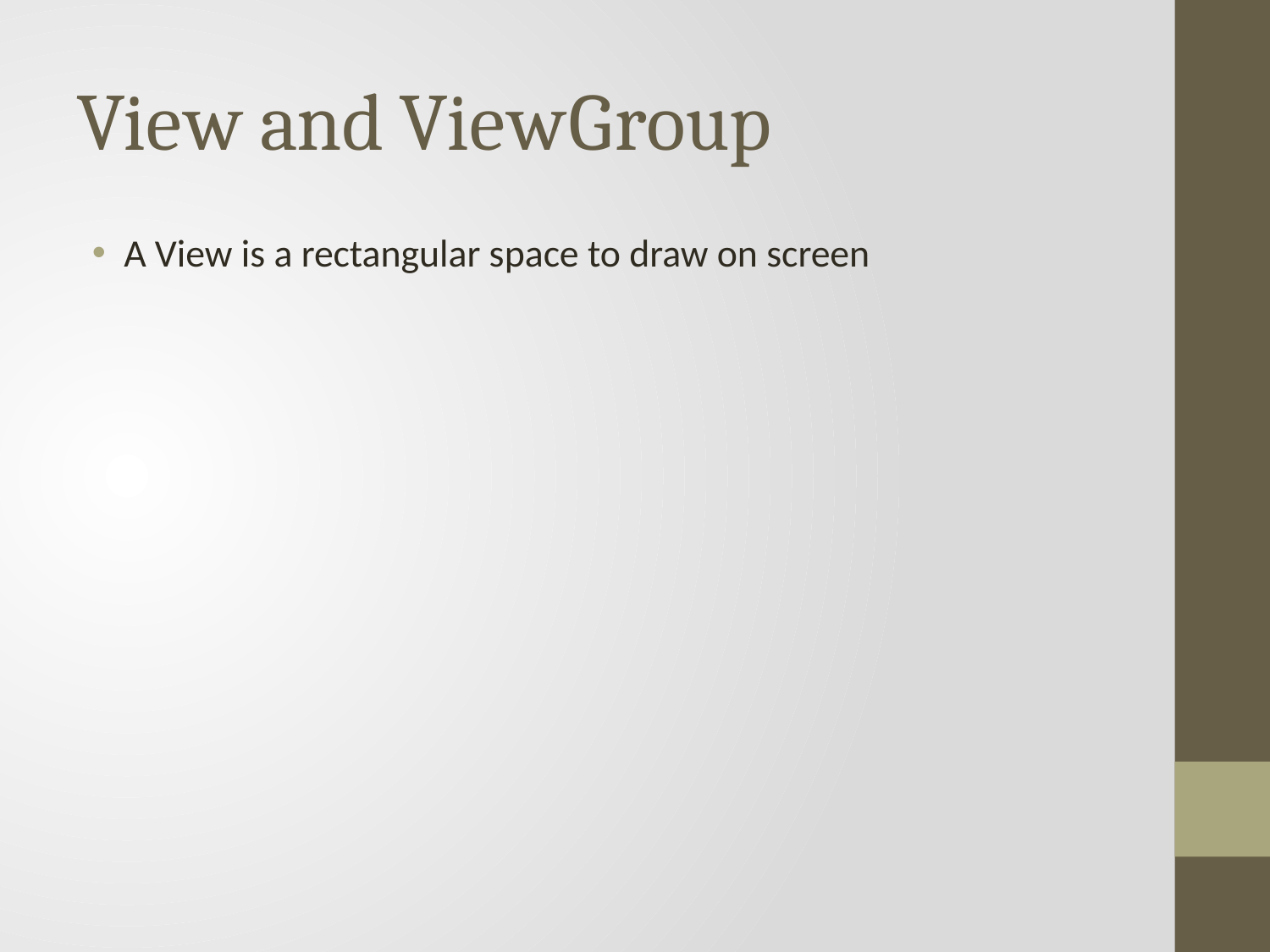

# View and ViewGroup
A View is a rectangular space to draw on screen